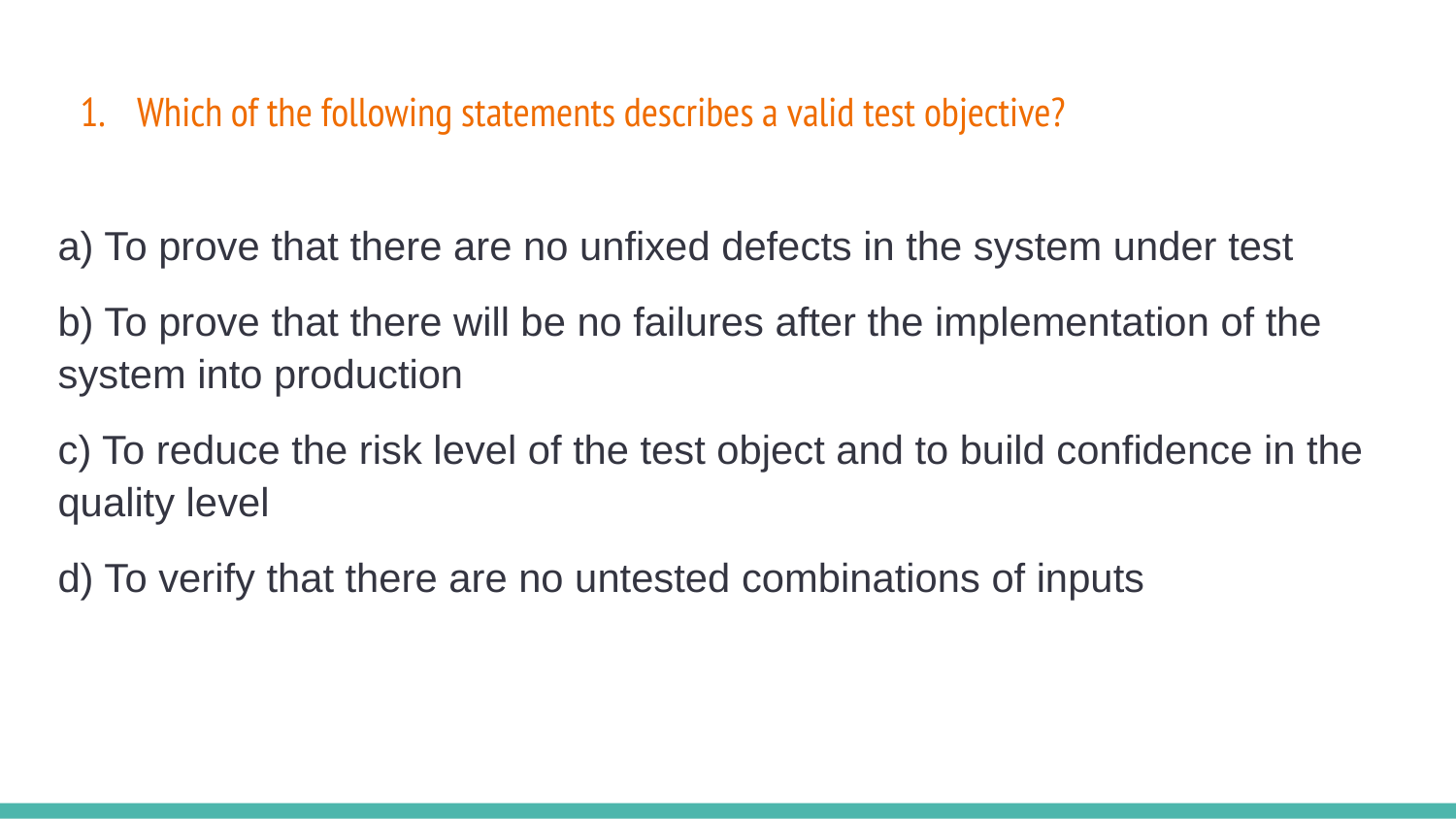

# Which of the following statements describes a valid test objective?
a) To prove that there are no unfixed defects in the system under test
b) To prove that there will be no failures after the implementation of the system into production
c) To reduce the risk level of the test object and to build confidence in the quality level
d) To verify that there are no untested combinations of inputs